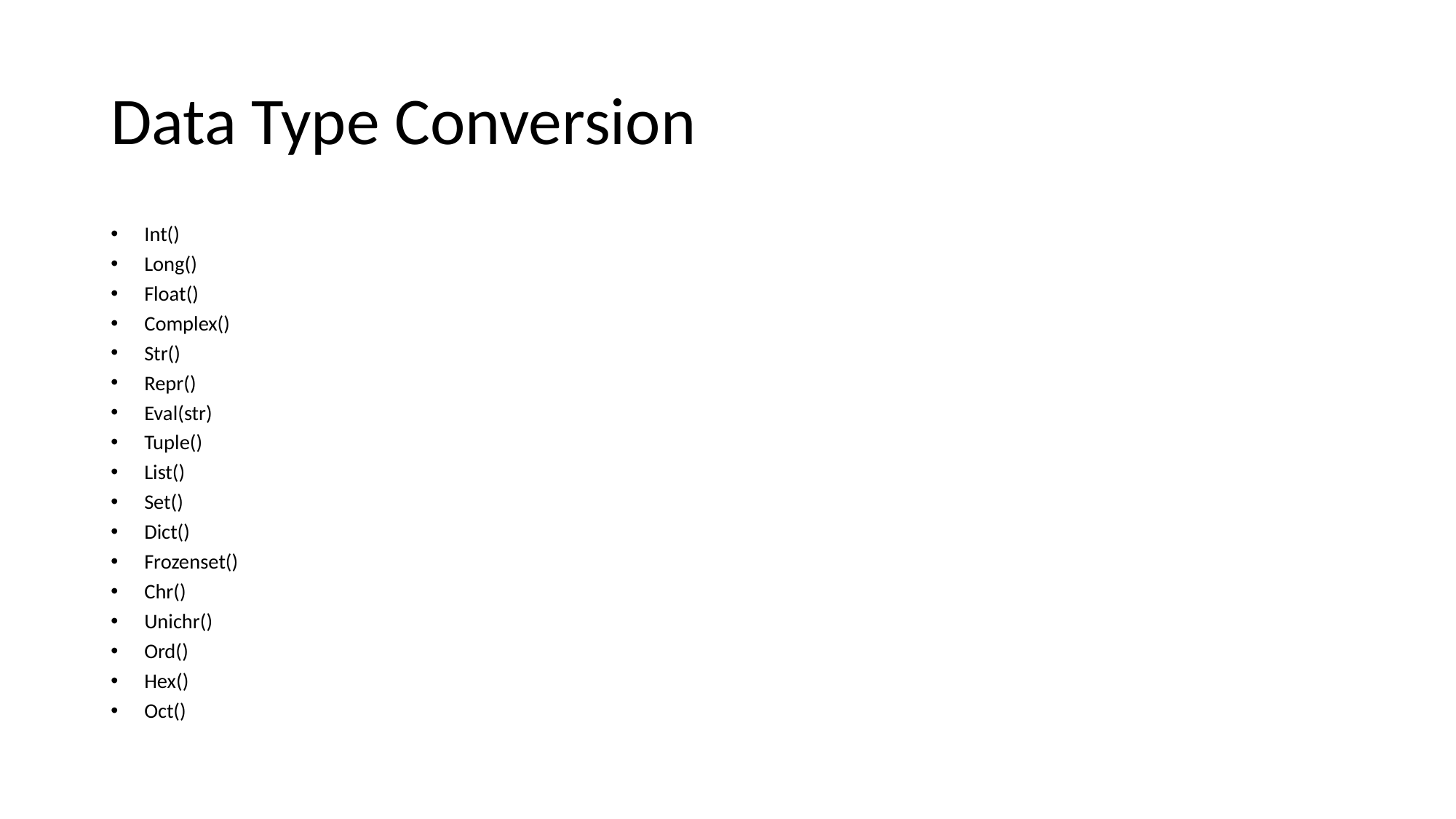

# Data Type Conversion
Int()
Long()
Float()
Complex()
Str()
Repr()
Eval(str)
Tuple()
List()
Set()
Dict()
Frozenset()
Chr()
Unichr()
Ord()
Hex()
Oct()